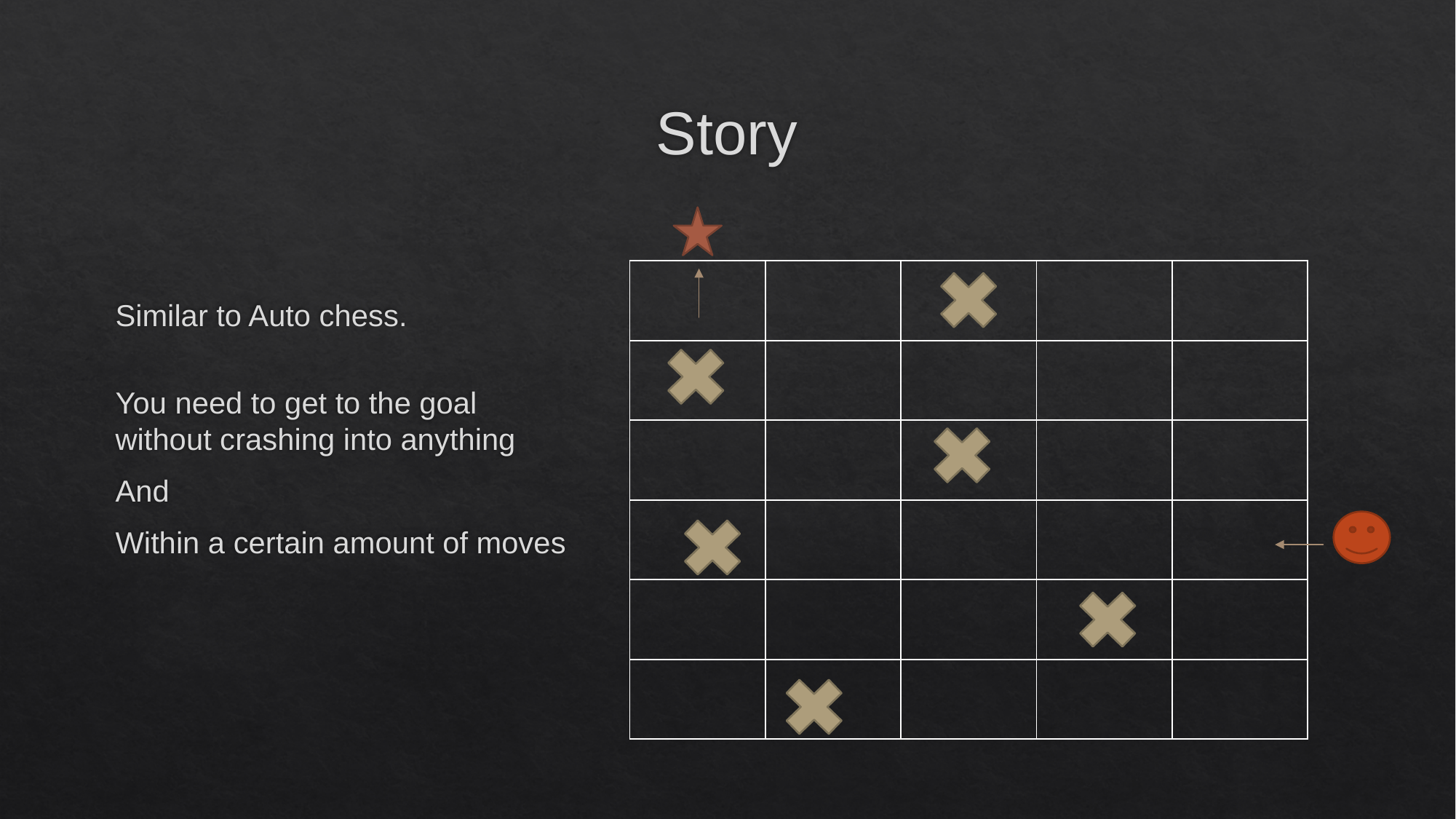

# Story

|  |  |  |  |  |
| --- | --- | --- | --- | --- |
|  |  |  |  |  |
|  |  |  |  |  |
|  |  |  |  |  |
|  |  |  |  |  |
|  |  |  |  |  |

Similar to Auto chess.
You need to get to the goal without crashing into anything
And
Within a certain amount of moves